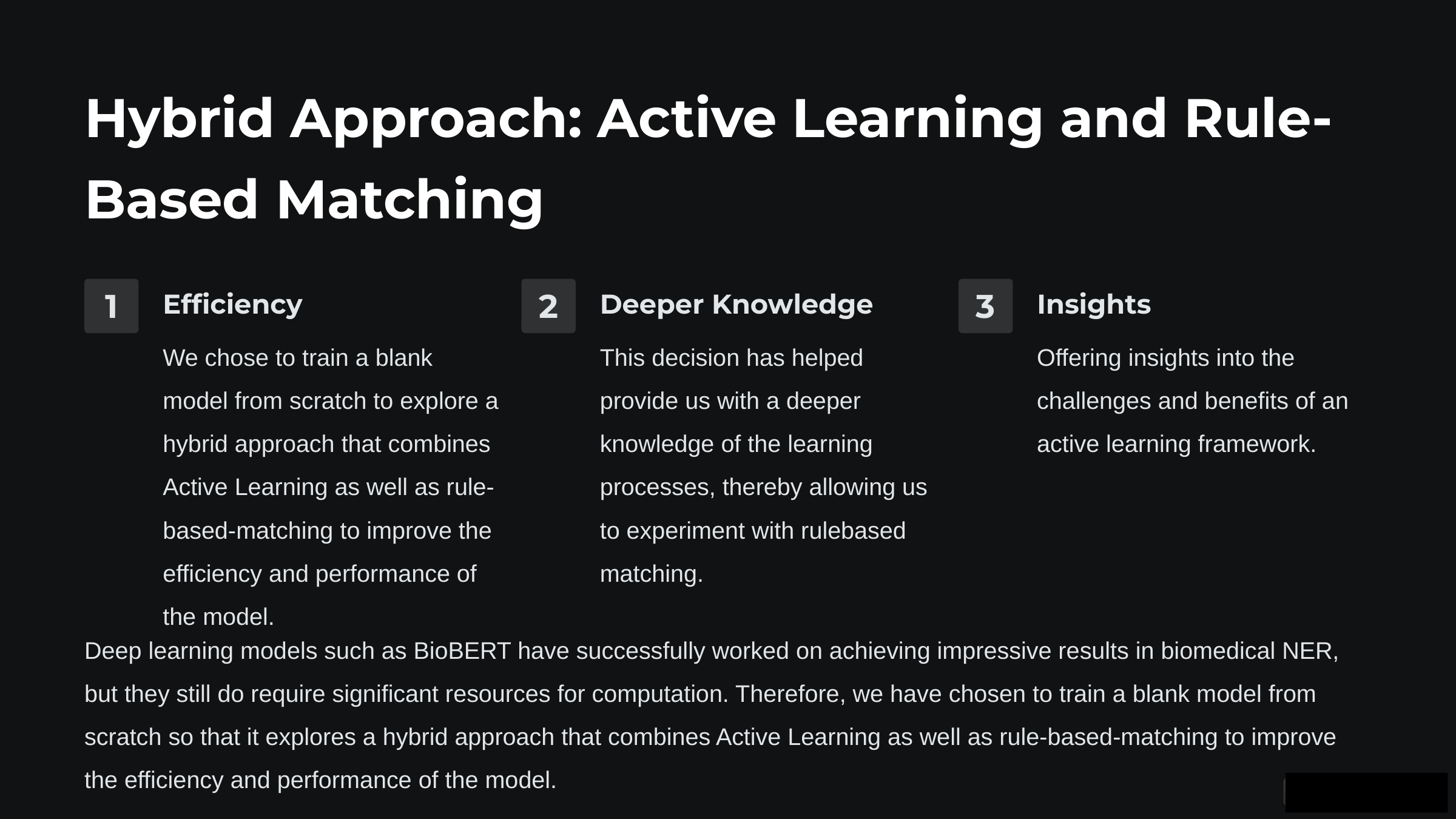

Hybrid Approach: Active Learning and Rule-Based Matching

Efficiency

Deeper Knowledge

Insights
1
2
3
This decision has helped provide us with a deeper knowledge of the learning processes, thereby allowing us to experiment with rulebased matching.
Offering insights into the challenges and benefits of an active learning framework.
We chose to train a blank model from scratch to explore a hybrid approach that combines Active Learning as well as rule-based-matching to improve the efficiency and performance of the model.
Deep learning models such as BioBERT have successfully worked on achieving impressive results in biomedical NER, but they still do require significant resources for computation. Therefore, we have chosen to train a blank model from scratch so that it explores a hybrid approach that combines Active Learning as well as rule-based-matching to improve the efficiency and performance of the model.